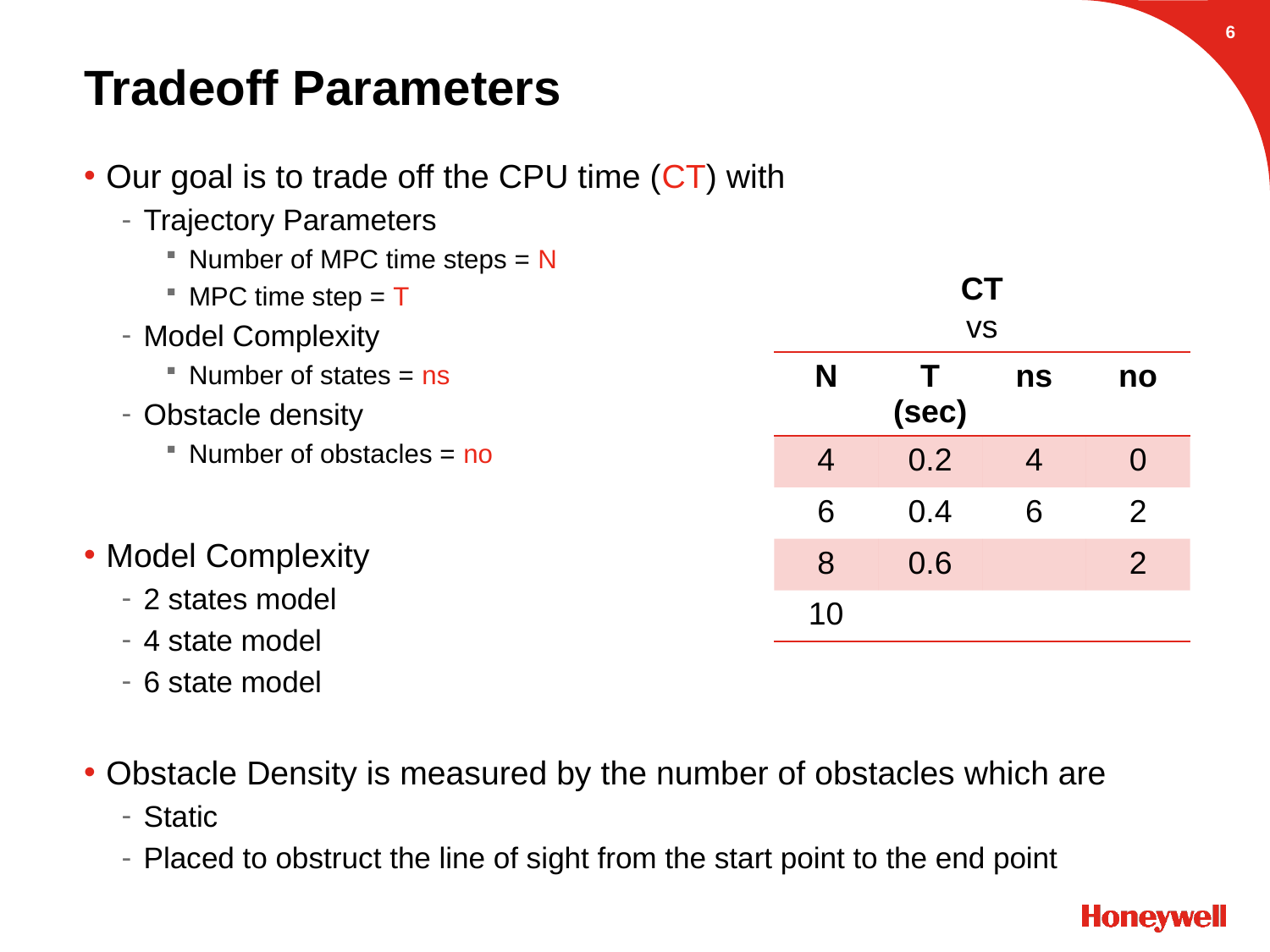

6
# Tradeoff Parameters
Our goal is to trade off the CPU time (CT) with
Trajectory Parameters
Number of MPC time steps = N
MPC time step = T
Model Complexity
Number of states = ns
Obstacle density
Number of obstacles = no

Model Complexity
2 states model
4 state model
6 state model

Obstacle Density is measured by the number of obstacles which are
Static
Placed to obstruct the line of sight from the start point to the end point

CT
vs
| N | T (sec) | ns | no |
| --- | --- | --- | --- |
| 4 | 0.2 | 4 | 0 |
| 6 | 0.4 | 6 | 2 |
| 8 | 0.6 |  | 2 |
| 10 |  |  |  |